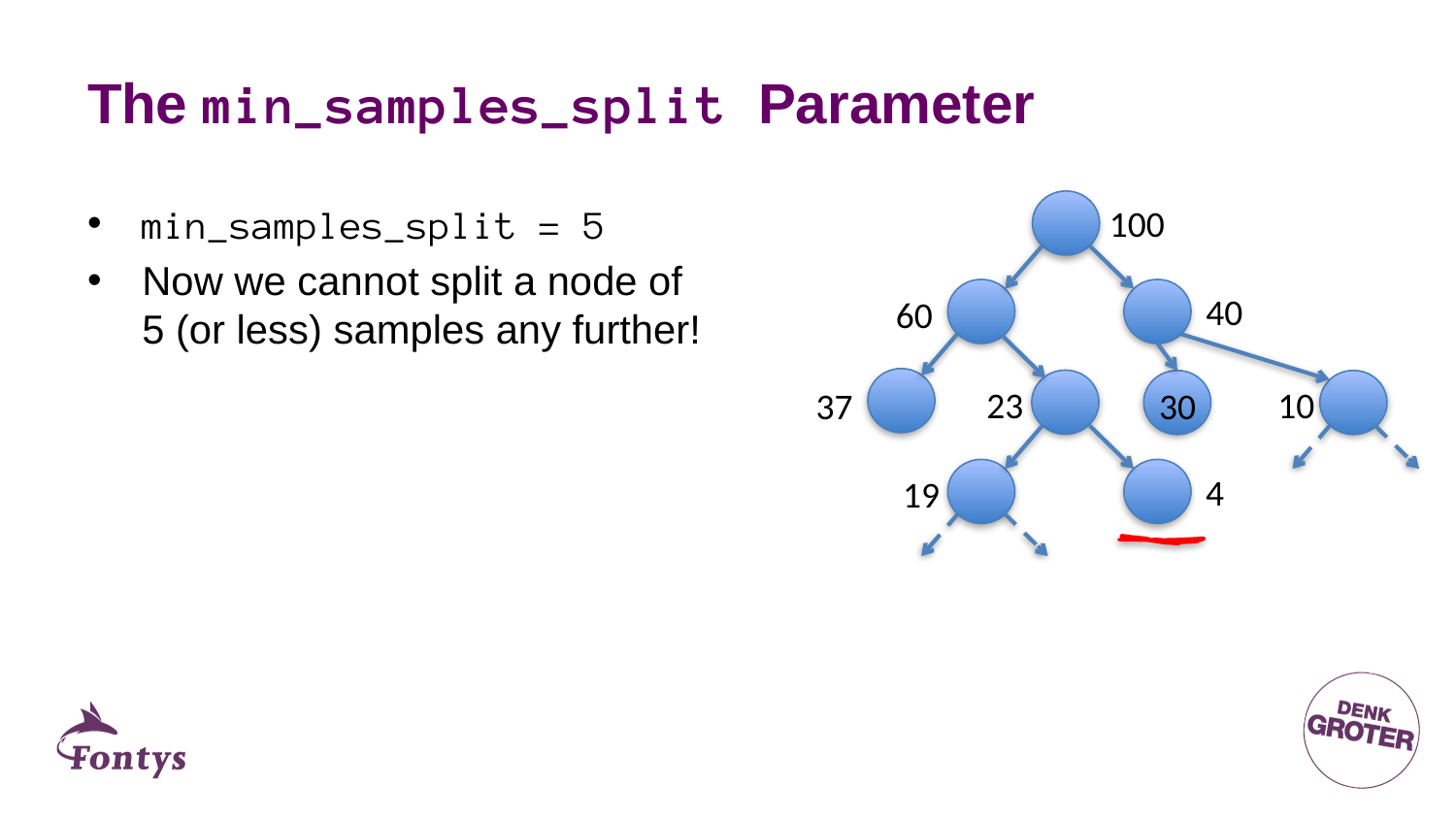

# The min_samples_split Parameter
min_samples_split = 5
Now we cannot split a node of 5 (or less) samples any further!

100

40
60

23
10
30
37

4
19